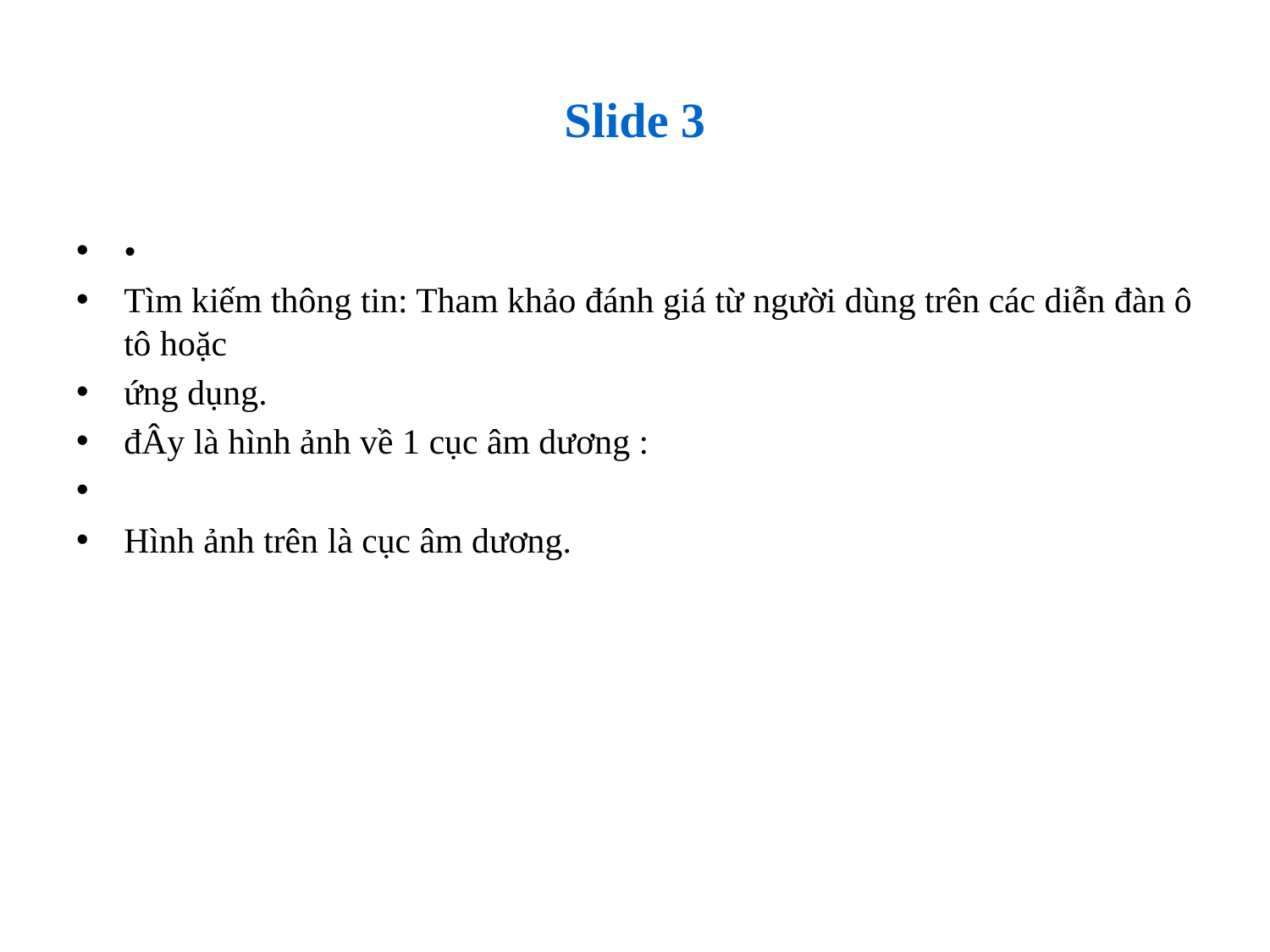

# Slide 3
•
Tìm kiếm thông tin: Tham khảo đánh giá từ người dùng trên các diễn đàn ô tô hoặc
ứng dụng.
đÂy là hình ảnh về 1 cục âm dương :

Hình ảnh trên là cục âm dương.